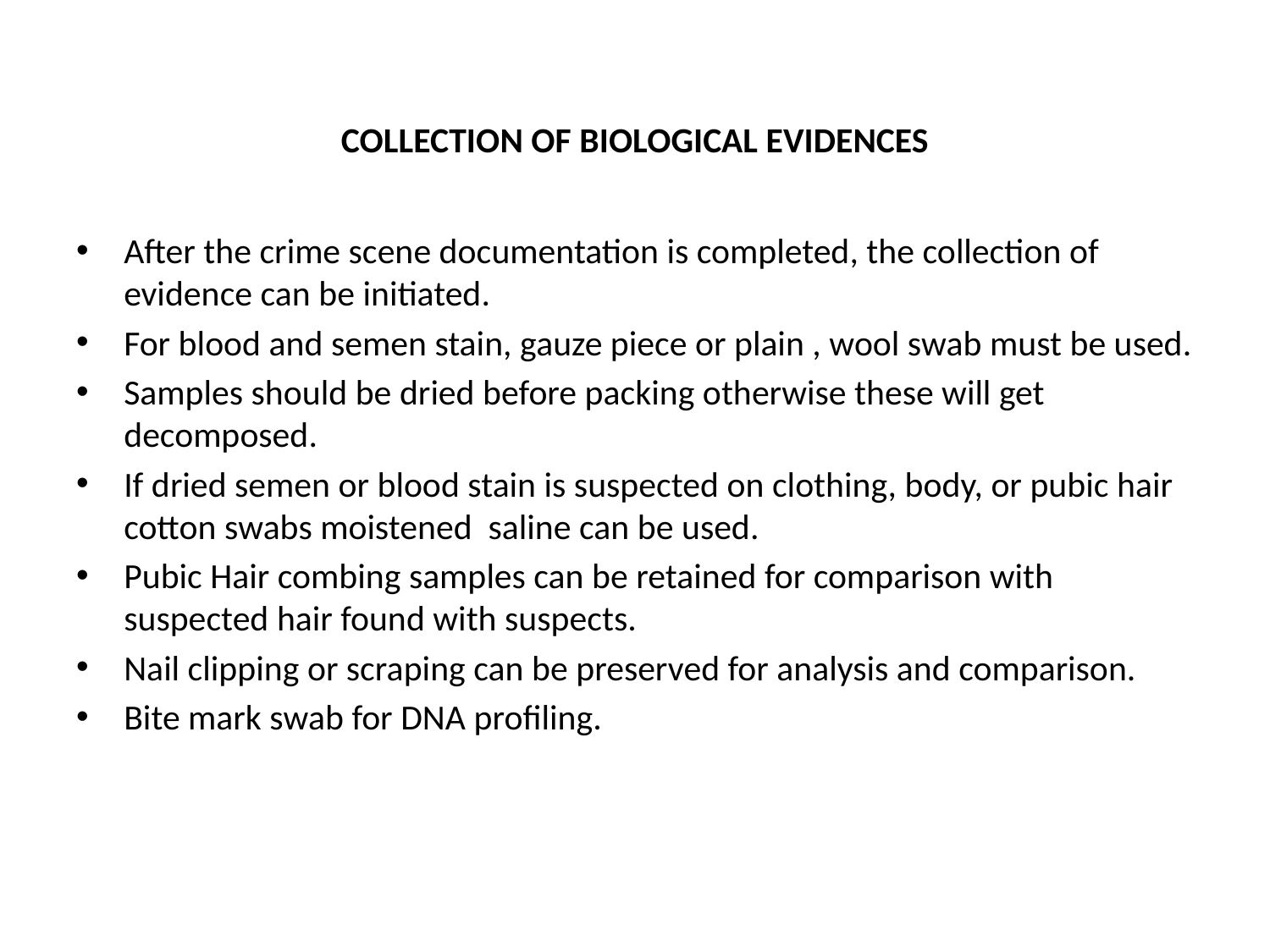

# COLLECTION OF BIOLOGICAL EVIDENCES
After the crime scene documentation is completed, the collection of evidence can be initiated.
For blood and semen stain, gauze piece or plain , wool swab must be used.
Samples should be dried before packing otherwise these will get decomposed.
If dried semen or blood stain is suspected on clothing, body, or pubic hair cotton swabs moistened  saline can be used.
Pubic Hair combing samples can be retained for comparison with suspected hair found with suspects.
Nail clipping or scraping can be preserved for analysis and comparison.
Bite mark swab for DNA profiling.